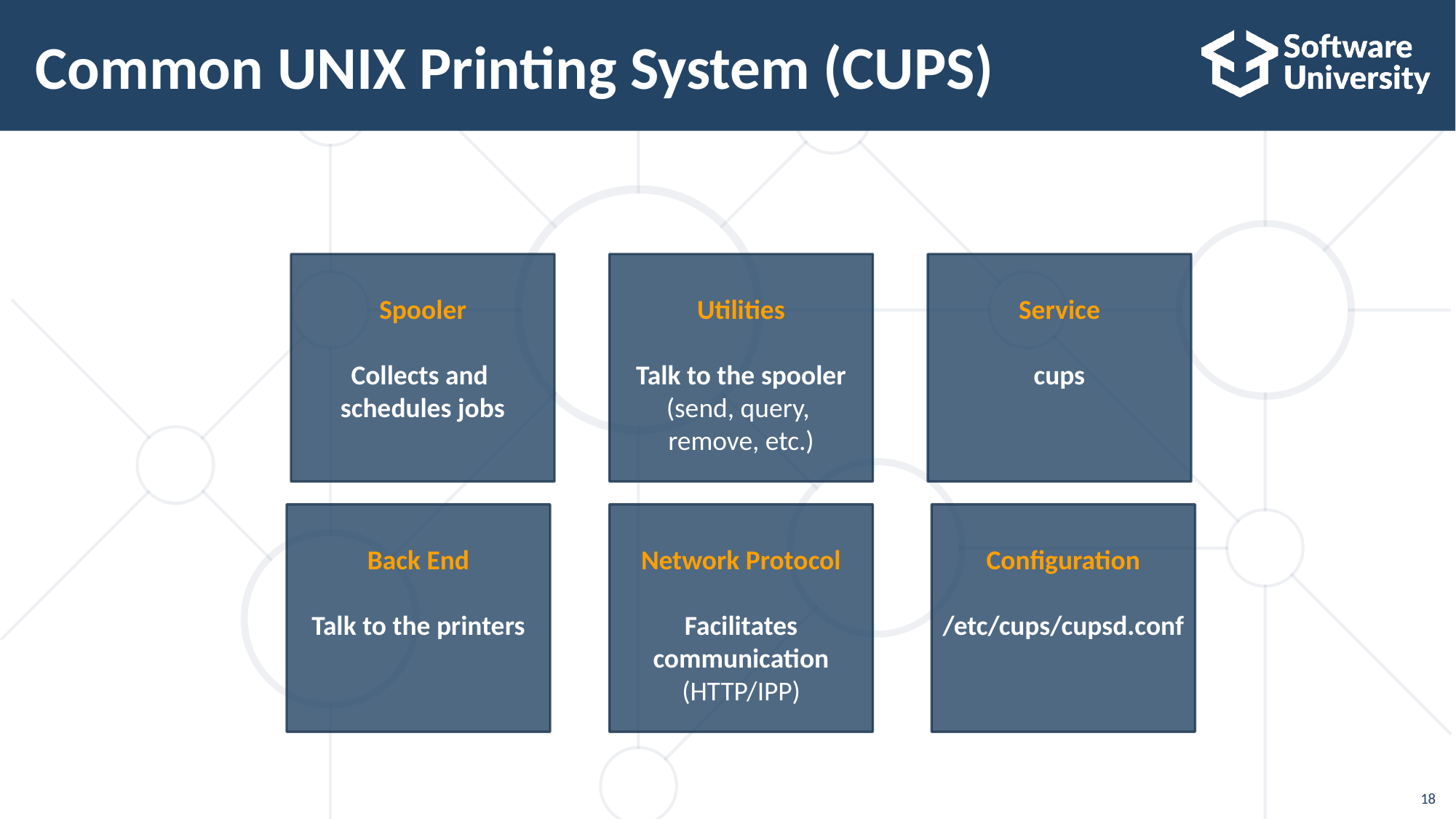

# Common UNIX Printing System (CUPS)

Spooler

Collects and
schedules jobs

Utilities

Talk to the spooler
(send, query,
remove, etc.)

Service

cups

Back End

Talk to the printers

Network Protocol

Facilitates communication
(HTTP/IPP)

Configuration

/etc/cups/cupsd.conf
18